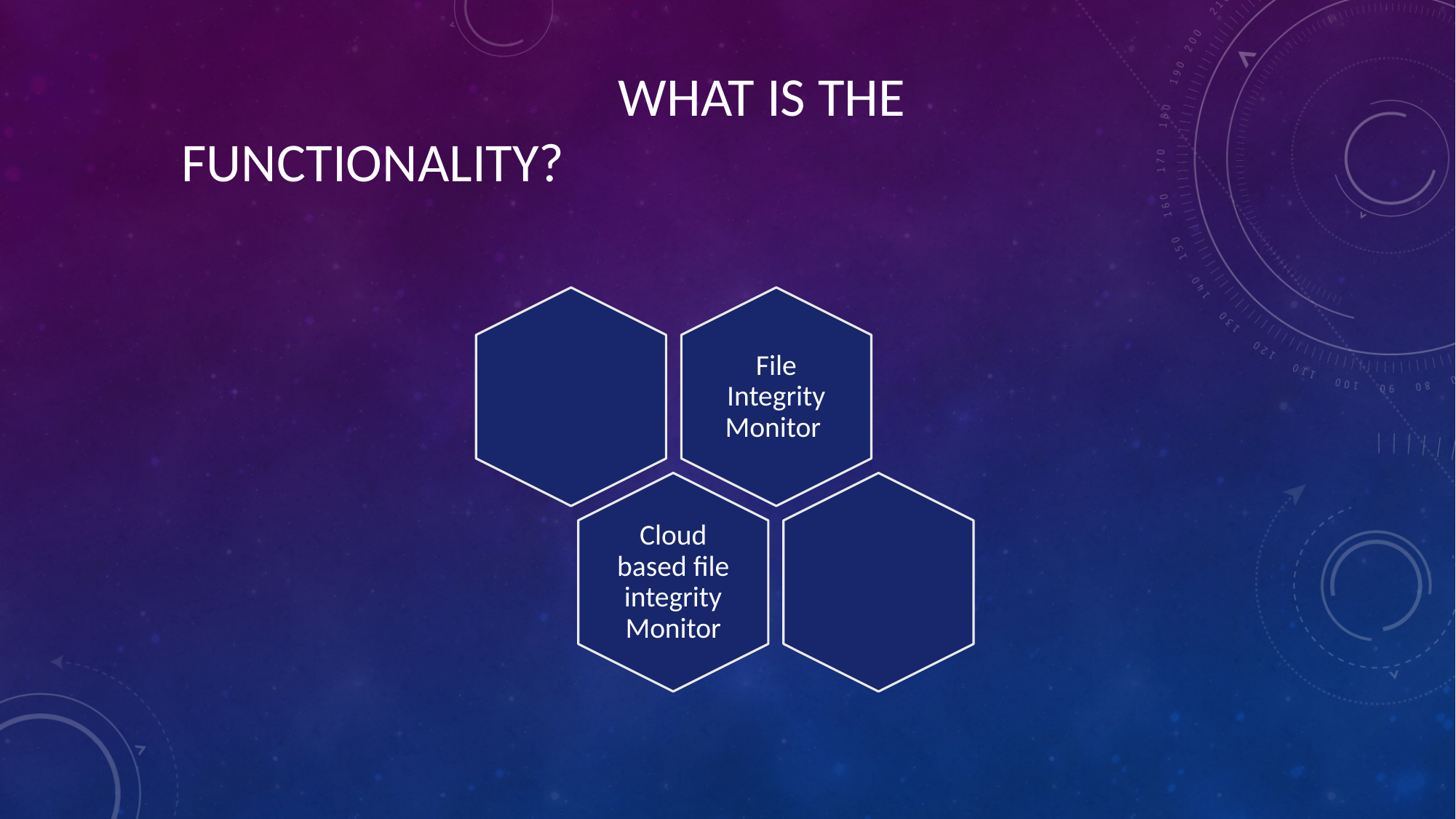

# what IS THE FUNCTIONALITY?
File Integrity Monitor

Cloud based file integrity Monitor